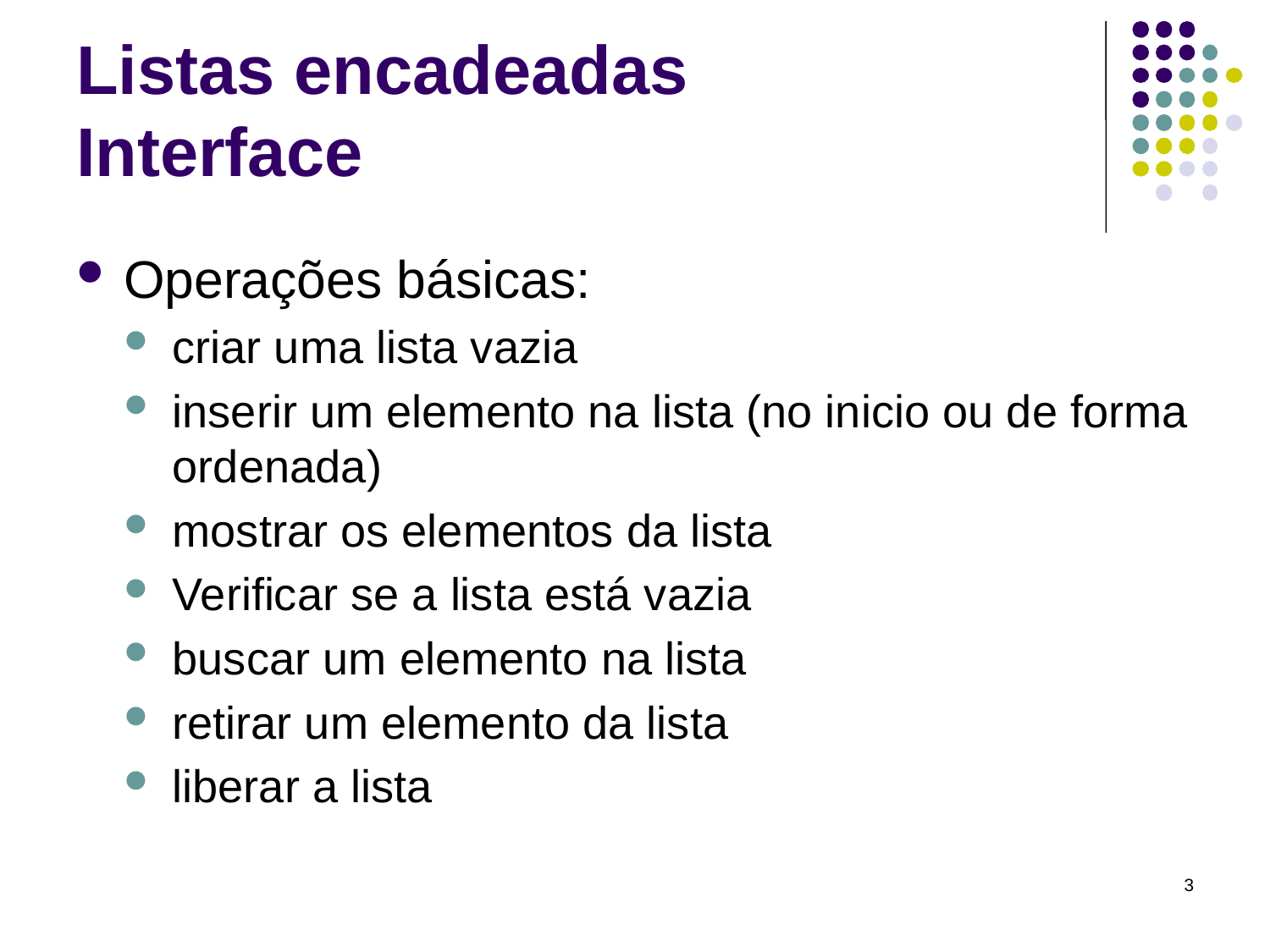

# Listas encadeadas Interface
Operações básicas:
criar uma lista vazia
inserir um elemento na lista (no inicio ou de forma ordenada)
mostrar os elementos da lista
Verificar se a lista está vazia
buscar um elemento na lista
retirar um elemento da lista
liberar a lista

3